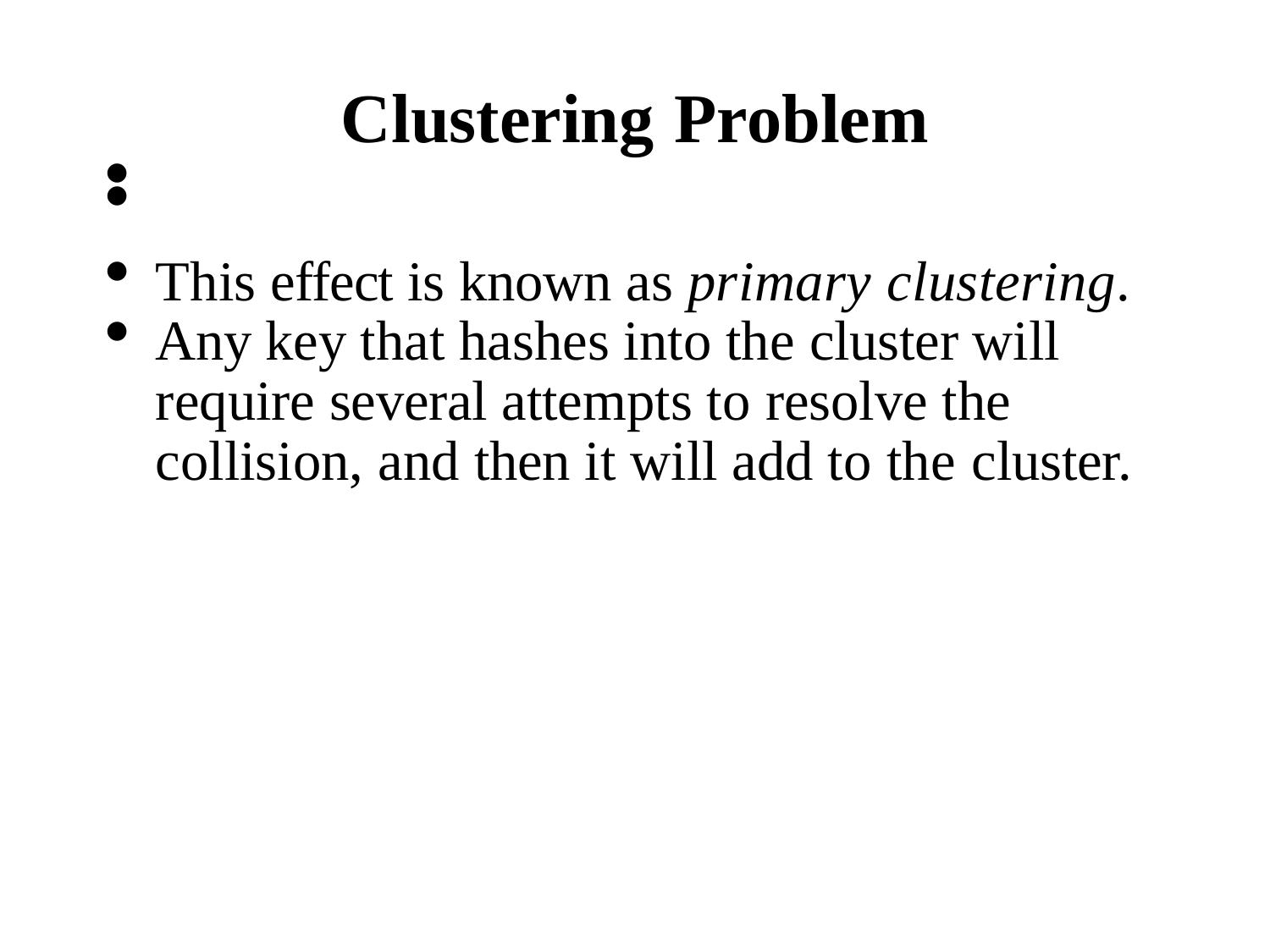

Clustering Problem
As long as table is big enough, a free cell  can always be found, but the time to do so  can get quite large.
Worse, even if the table is relatively empty,  blocks of occupied cells start forming.
This effect is known as primary clustering.
Any key that hashes into the cluster will  require several attempts to resolve the  collision, and then it will add to the cluster.
42